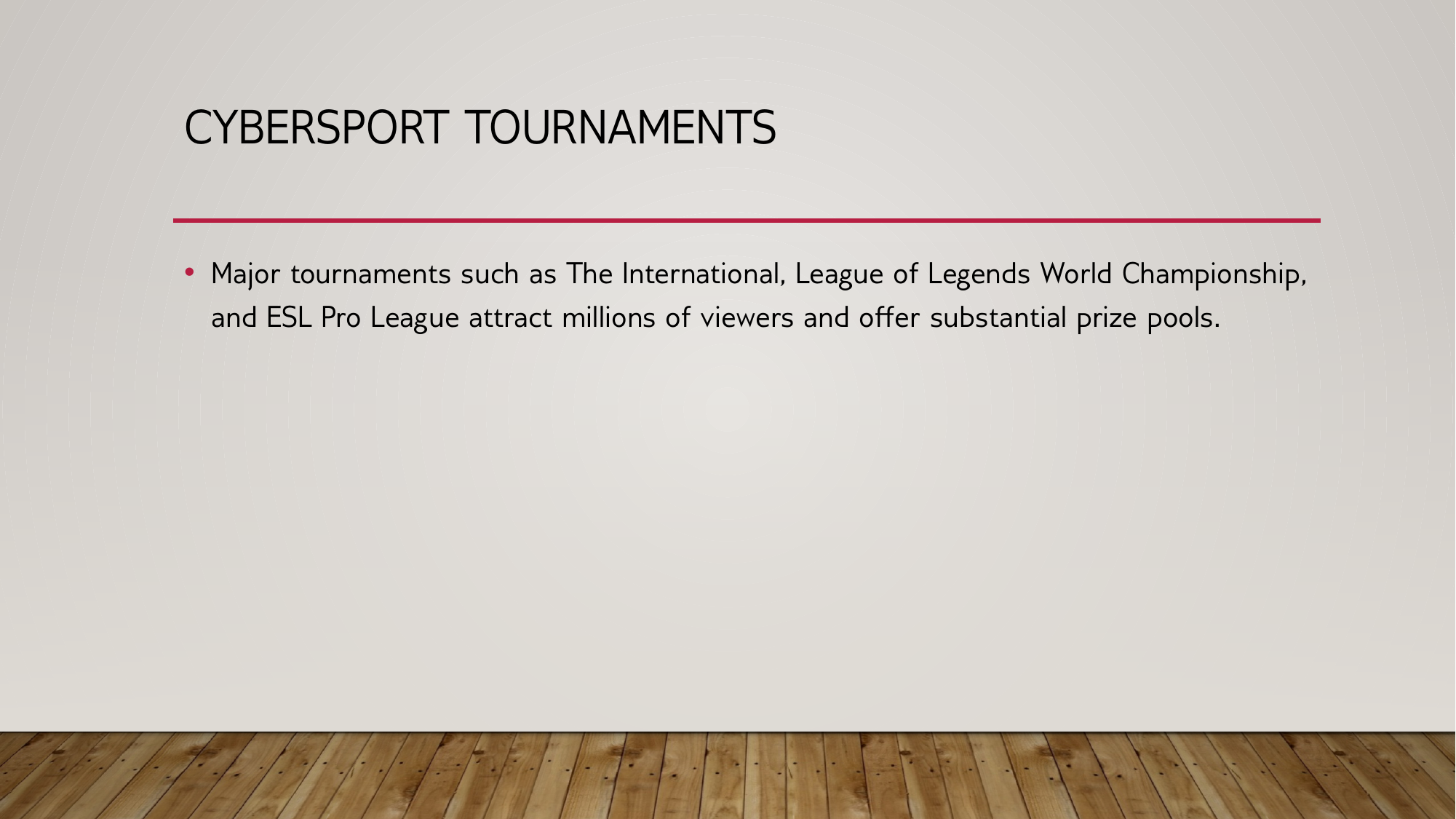

# Cybersport Tournaments
Major tournaments such as The International, League of Legends World Championship, and ESL Pro League attract millions of viewers and offer substantial prize pools.